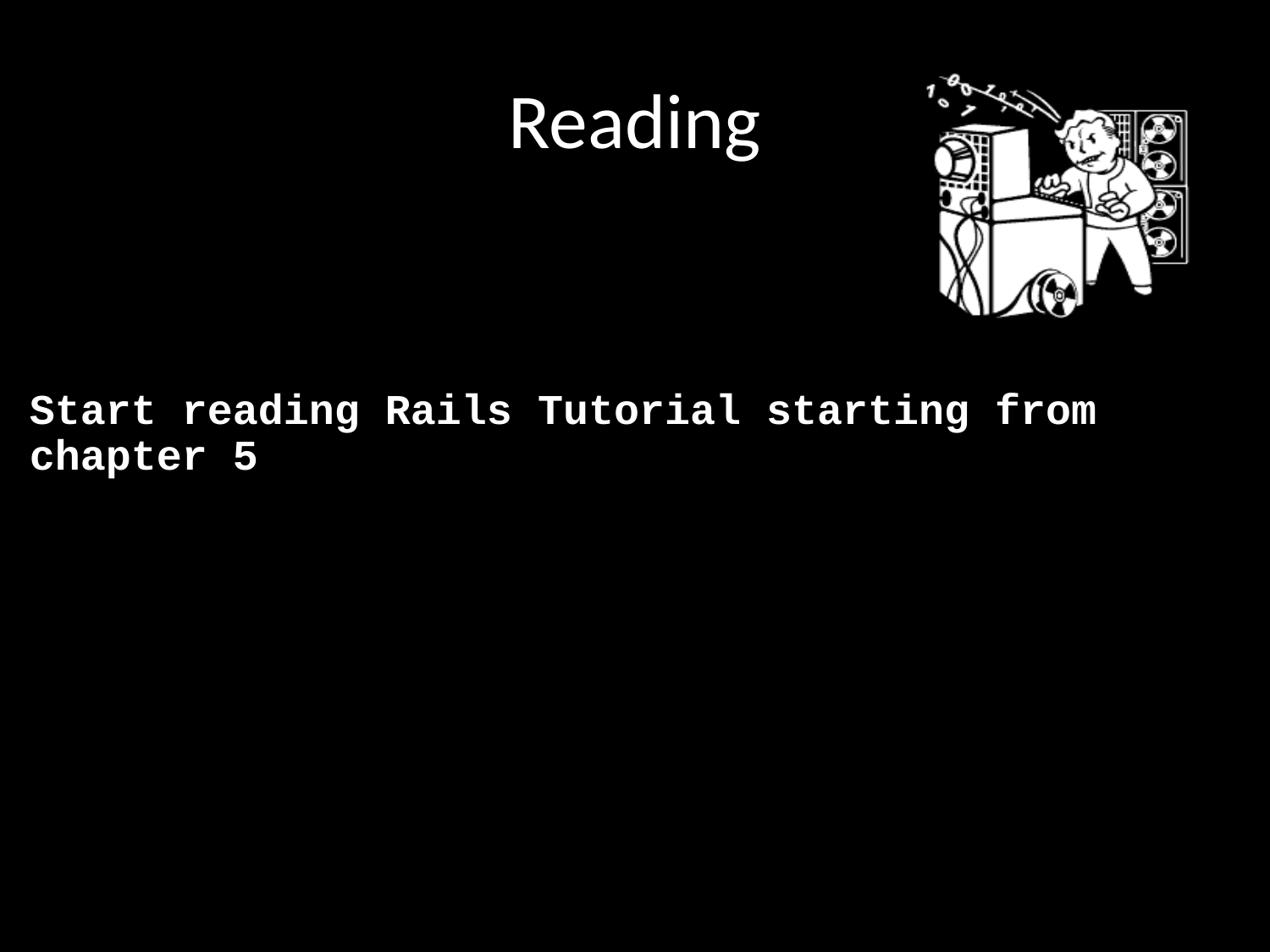

# Reading

Start reading Rails Tutorial starting from chapter 5